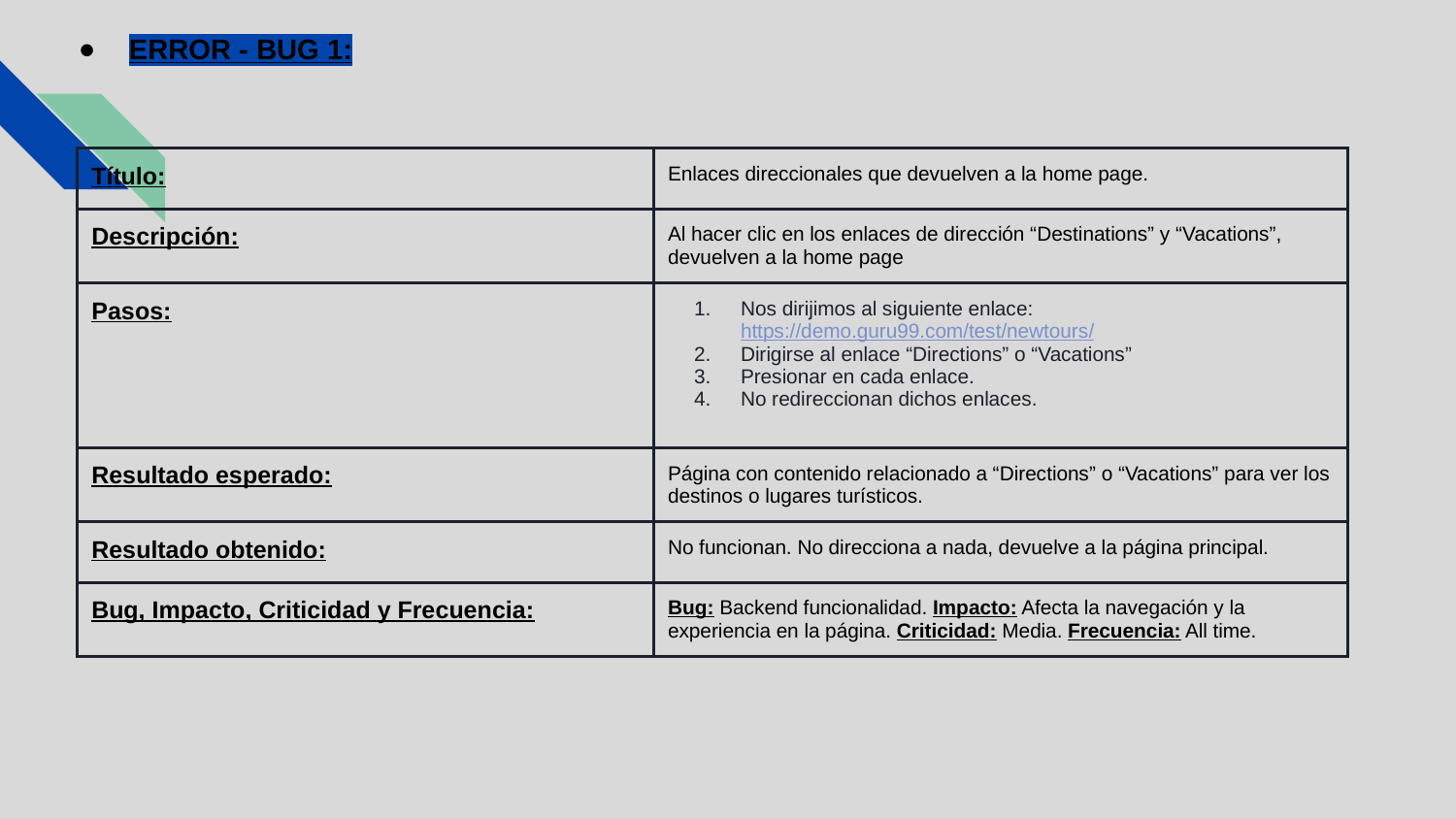

ERROR - BUG 1:
| Título: | Enlaces direccionales que devuelven a la home page. |
| --- | --- |
| Descripción: | Al hacer clic en los enlaces de dirección “Destinations” y “Vacations”, devuelven a la home page |
| Pasos: | Nos dirijimos al siguiente enlace: https://demo.guru99.com/test/newtours/ Dirigirse al enlace “Directions” o “Vacations” Presionar en cada enlace. No redireccionan dichos enlaces. |
| Resultado esperado: | Página con contenido relacionado a “Directions” o “Vacations” para ver los destinos o lugares turísticos. |
| Resultado obtenido: | No funcionan. No direcciona a nada, devuelve a la página principal. |
| Bug, Impacto, Criticidad y Frecuencia: | Bug: Backend funcionalidad. Impacto: Afecta la navegación y la experiencia en la página. Criticidad: Media. Frecuencia: All time. |